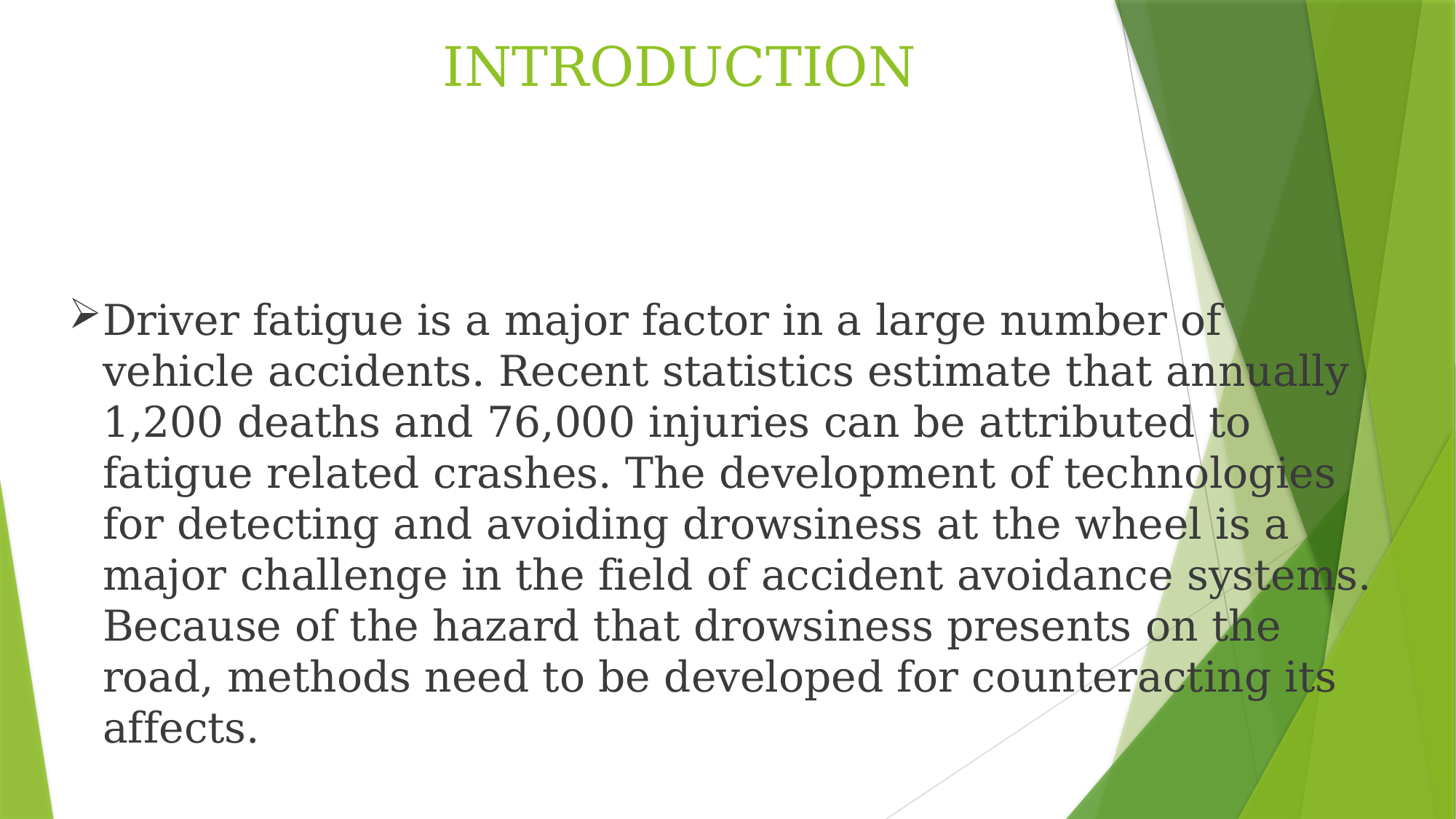

# INTRODUCTION
Driver fatigue is a major factor in a large number of vehicle accidents. Recent statistics estimate that annually 1,200 deaths and 76,000 injuries can be attributed to fatigue related crashes. The development of technologies for detecting and avoiding drowsiness at the wheel is a major challenge in the field of accident avoidance systems. Because of the hazard that drowsiness presents on the road, methods need to be developed for counteracting its affects.